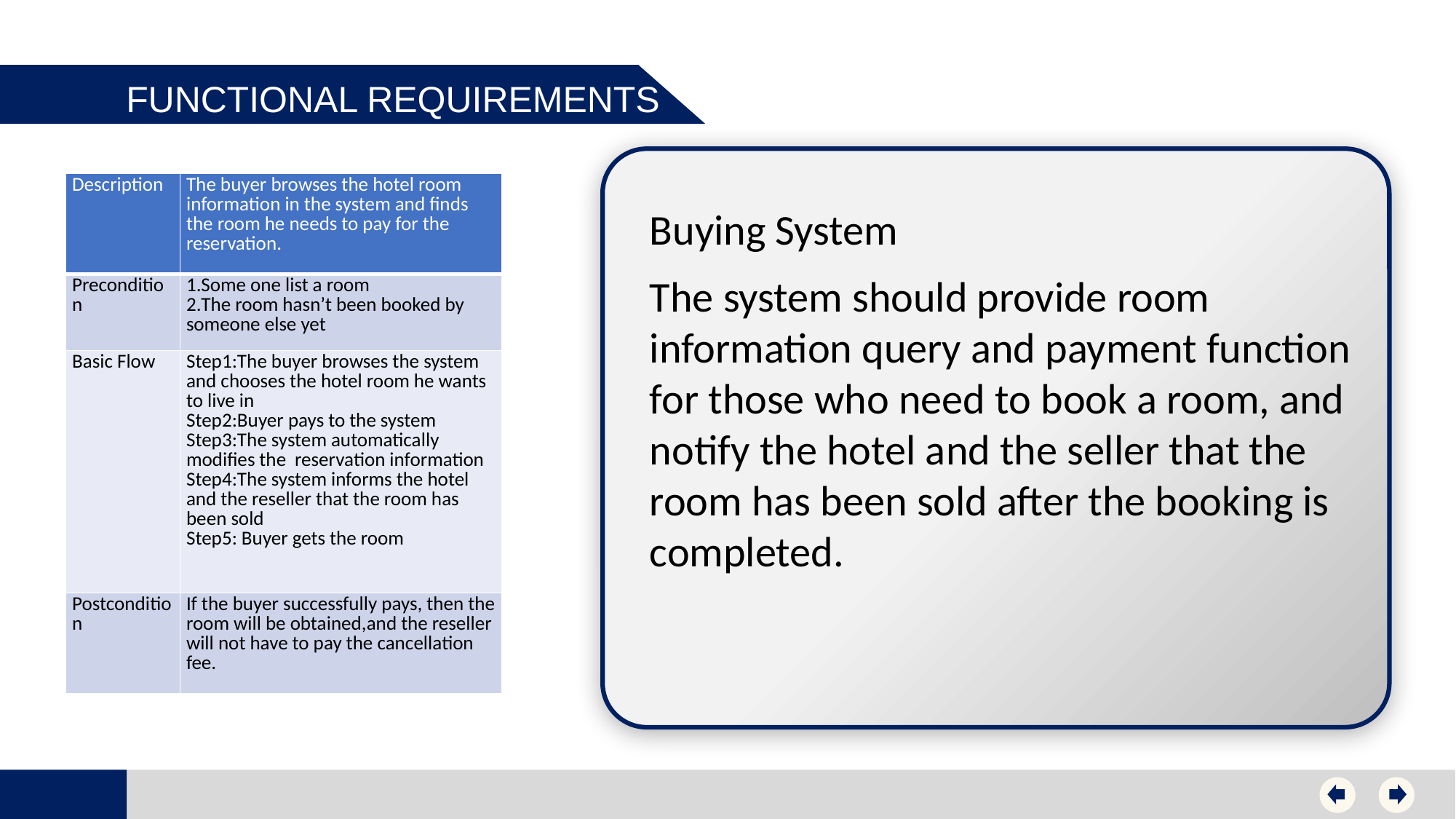

FUNCTIONAL REQUIREMENTS

| Description | The buyer browses the hotel room information in the system and finds the room he needs to pay for the reservation. |
| --- | --- |
| Precondition | Some one list a room The room hasn’t been booked by someone else yet |
| Basic Flow | Step1:The buyer browses the system and chooses the hotel room he wants to live in Step2:Buyer pays to the system Step3:The system automatically modifies the  reservation information Step4:The system informs the hotel and the reseller that the room has been sold Step5: Buyer gets the room |
| Postcondition | If the buyer successfully pays, then the room will be obtained,and the reseller will not have to pay the cancellation fee. |
Buying System
The system should provide room information query and payment function for those who need to book a room, and notify the hotel and the seller that the room has been sold after the booking is completed.